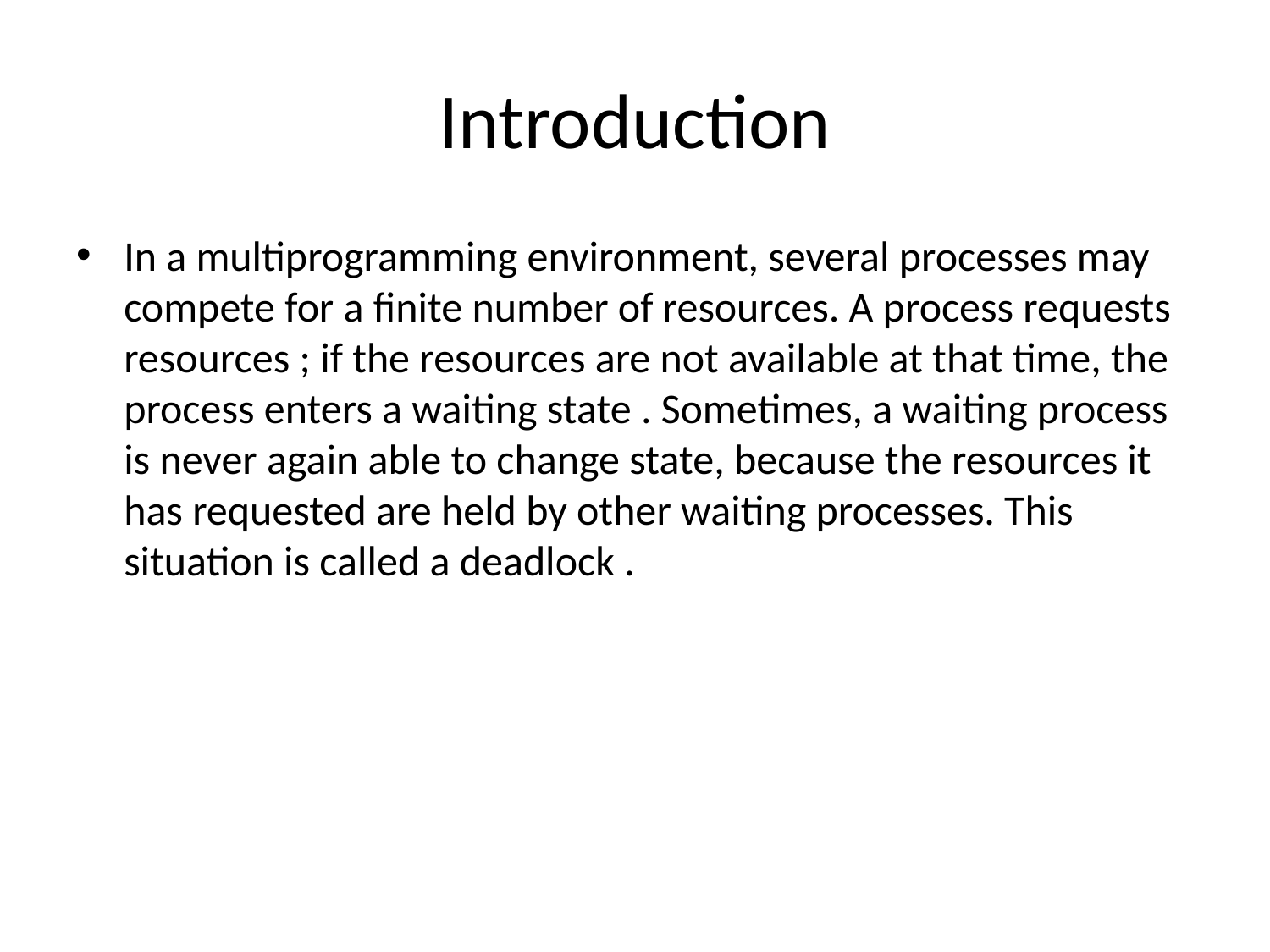

# Introduction
In a multiprogramming environment, several processes may compete for a finite number of resources. A process requests resources ; if the resources are not available at that time, the process enters a waiting state . Sometimes, a waiting process is never again able to change state, because the resources it has requested are held by other waiting processes. This situation is called a deadlock .